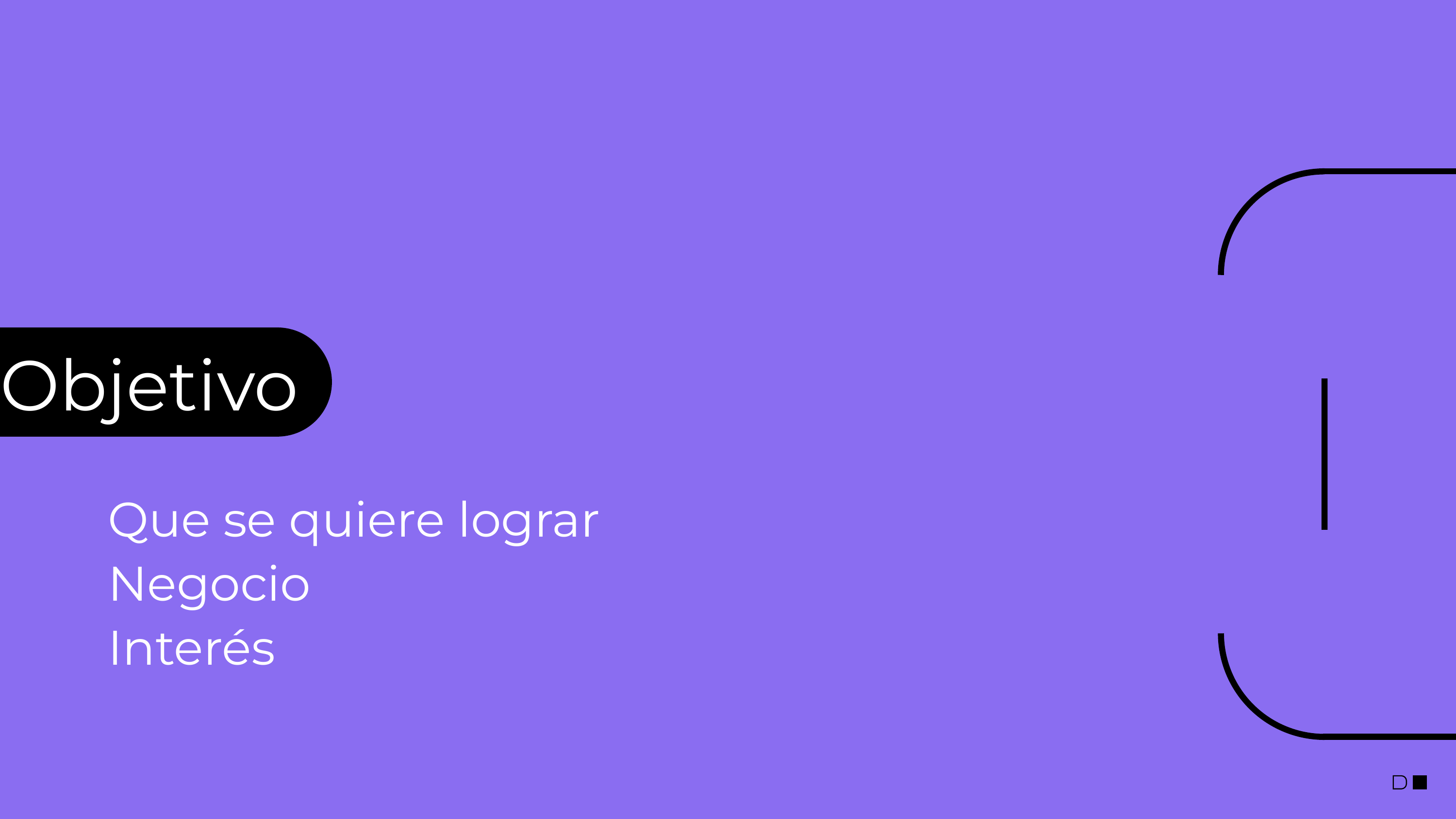

Objetivo
Que se quiere lograr
Negocio
Interés